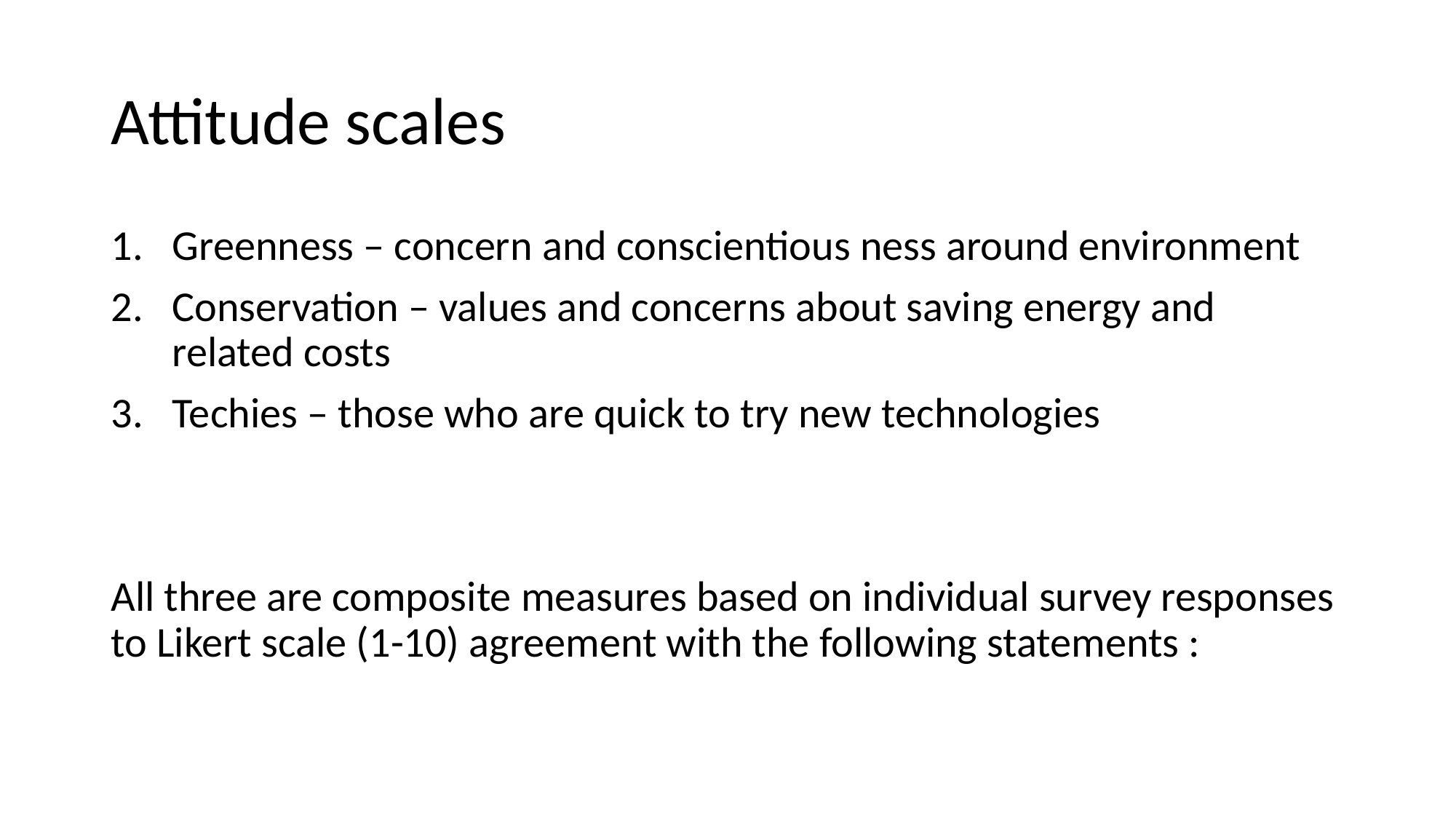

# Attitude scales
Greenness – concern and conscientious ness around environment
Conservation – values and concerns about saving energy and related costs
Techies – those who are quick to try new technologies

All three are composite measures based on individual survey responses to Likert scale (1-10) agreement with the following statements :